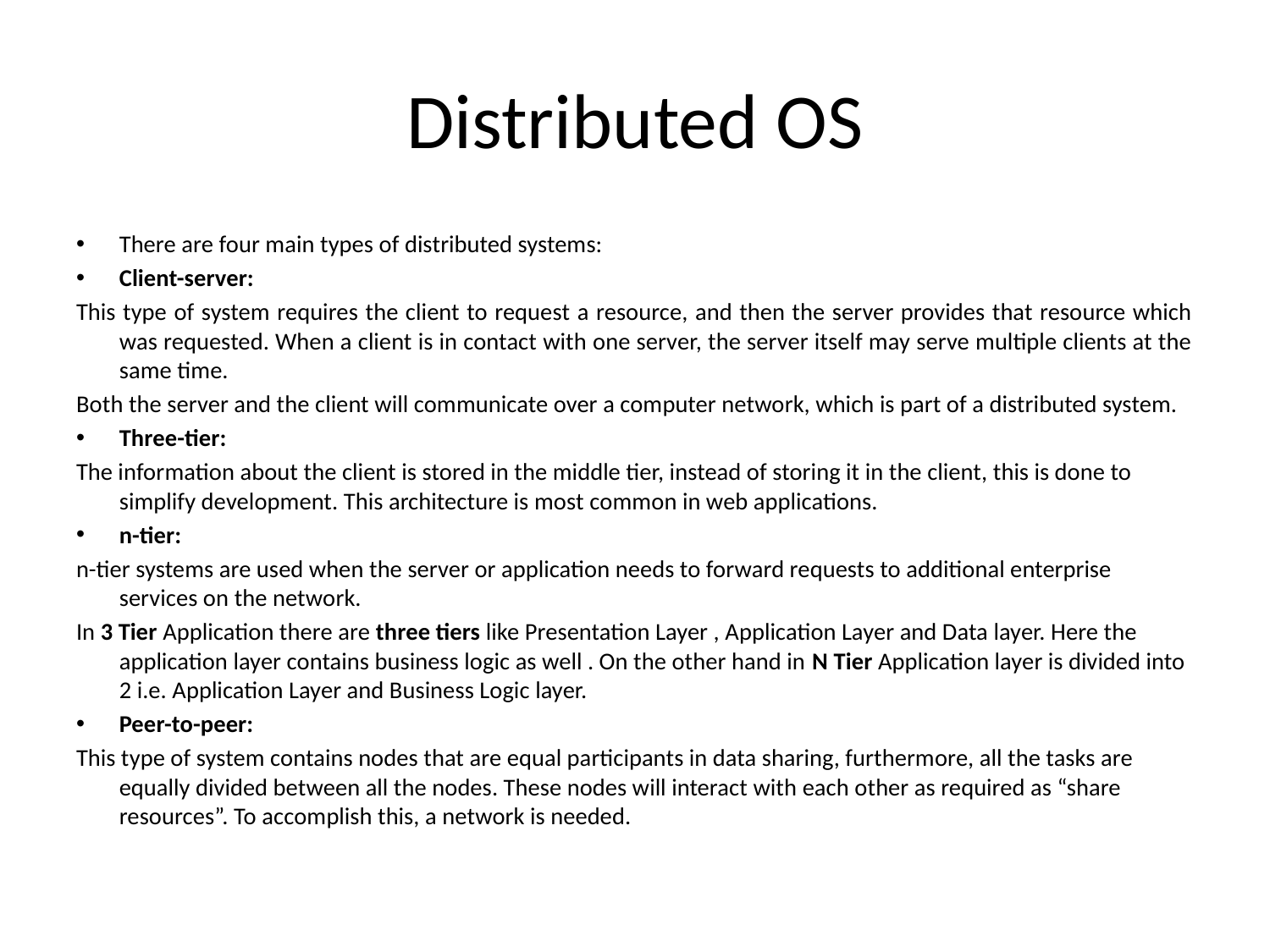

# Distributed OS
There are four main types of distributed systems:
Client-server:
This type of system requires the client to request a resource, and then the server provides that resource which was requested. When a client is in contact with one server, the server itself may serve multiple clients at the same time.
Both the server and the client will communicate over a computer network, which is part of a distributed system.
Three-tier:
The information about the client is stored in the middle tier, instead of storing it in the client, this is done to simplify development. This architecture is most common in web applications.
n-tier:
n-tier systems are used when the server or application needs to forward requests to additional enterprise services on the network.
In 3 Tier Application there are three tiers like Presentation Layer , Application Layer and Data layer. Here the application layer contains business logic as well . On the other hand in N Tier Application layer is divided into 2 i.e. Application Layer and Business Logic layer.
Peer-to-peer:
This type of system contains nodes that are equal participants in data sharing, furthermore, all the tasks are equally divided between all the nodes. These nodes will interact with each other as required as “share resources”. To accomplish this, a network is needed.